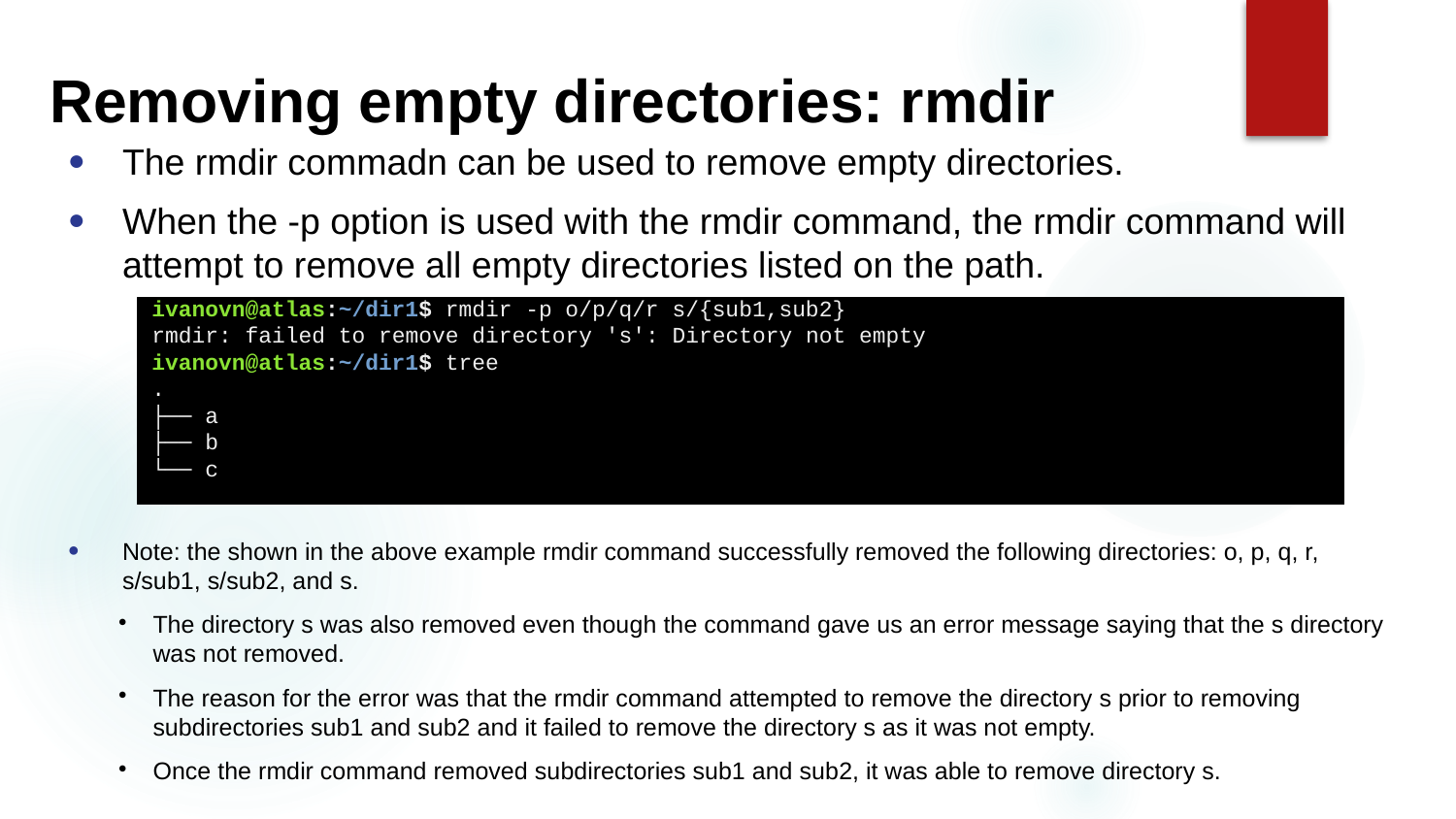

# Removing empty directories: rmdir
The rmdir commadn can be used to remove empty directories.
When the -p option is used with the rmdir command, the rmdir command will attempt to remove all empty directories listed on the path.

Note: the shown in the above example rmdir command successfully removed the following directories: o, p, q, r, s/sub1, s/sub2, and s.
The directory s was also removed even though the command gave us an error message saying that the s directory was not removed.
The reason for the error was that the rmdir command attempted to remove the directory s prior to removing subdirectories sub1 and sub2 and it failed to remove the directory s as it was not empty.
Once the rmdir command removed subdirectories sub1 and sub2, it was able to remove directory s.

ivanovn@atlas:~/dir1$ rmdir -p o/p/q/r s/{sub1,sub2}
rmdir: failed to remove directory 's': Directory not empty
ivanovn@atlas:~/dir1$ tree
.
├── a
├── b
└── c